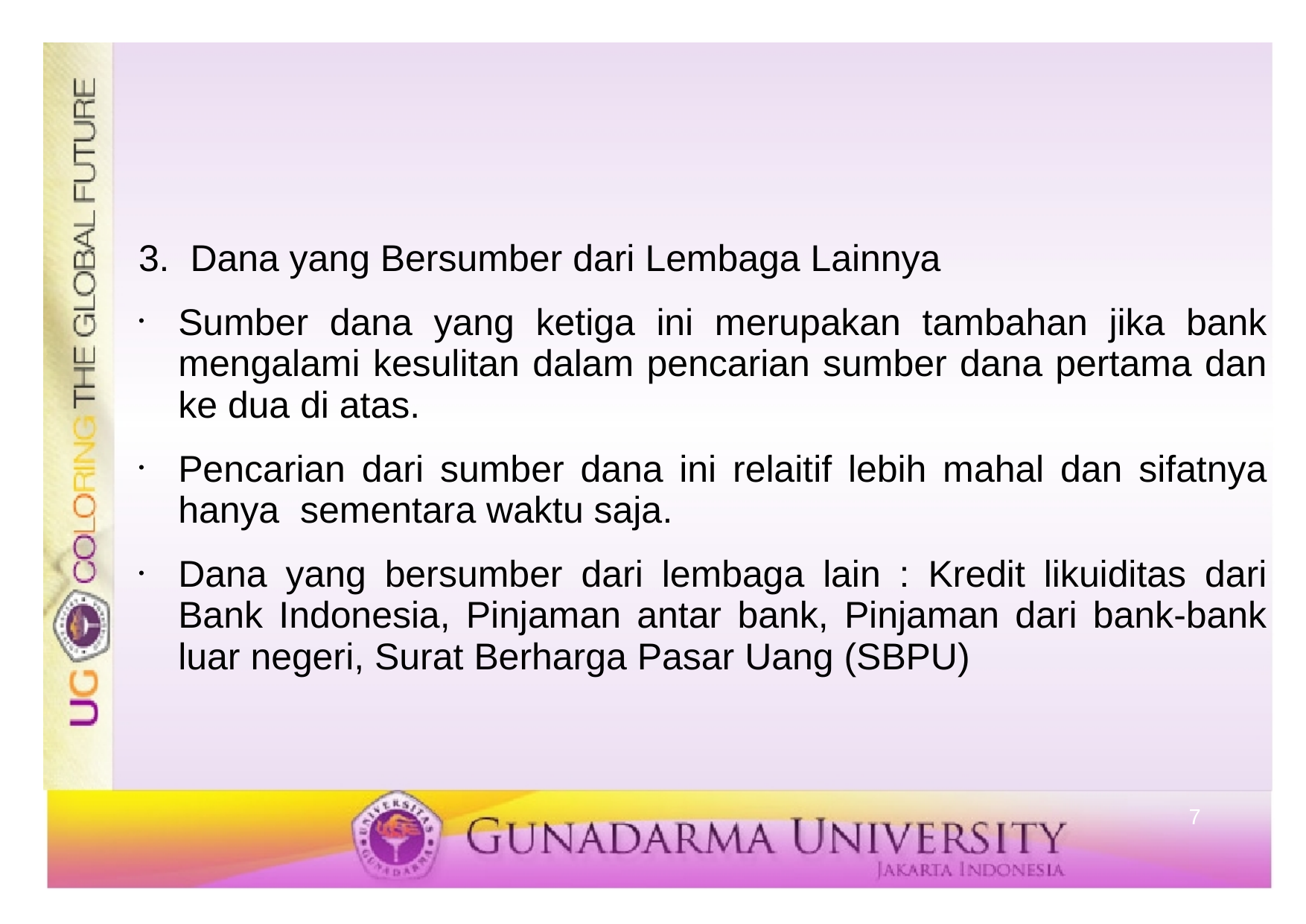

#
3.  Dana yang Bersumber dari Lembaga Lainnya
Sumber dana yang ketiga ini merupakan tambahan jika bank mengalami kesulitan dalam pencarian sumber dana pertama dan ke dua di atas.
Pencarian dari sumber dana ini relaitif lebih mahal dan sifatnya hanya  sementara waktu saja.
Dana yang bersumber dari lembaga lain : Kredit likuiditas dari Bank Indonesia, Pinjaman antar bank, Pinjaman dari bank-bank luar negeri, Surat Berharga Pasar Uang (SBPU)
7